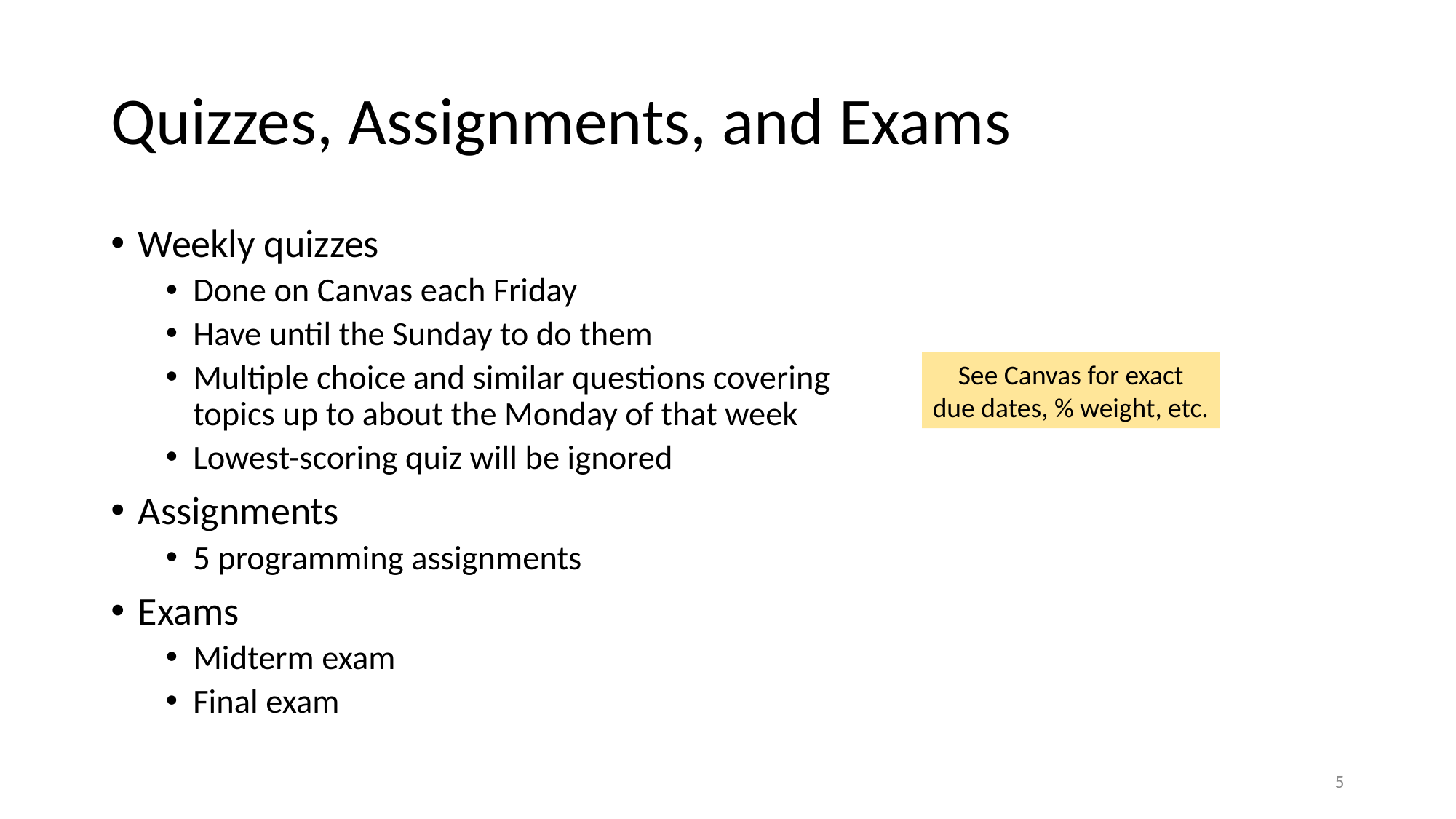

# Quizzes, Assignments, and Exams
Weekly quizzes
Done on Canvas each Friday
Have until the Sunday to do them
Multiple choice and similar questions covering topics up to about the Monday of that week
Lowest-scoring quiz will be ignored
Assignments
5 programming assignments
Exams
Midterm exam
Final exam

See Canvas for exact
due dates, % weight, etc.
5